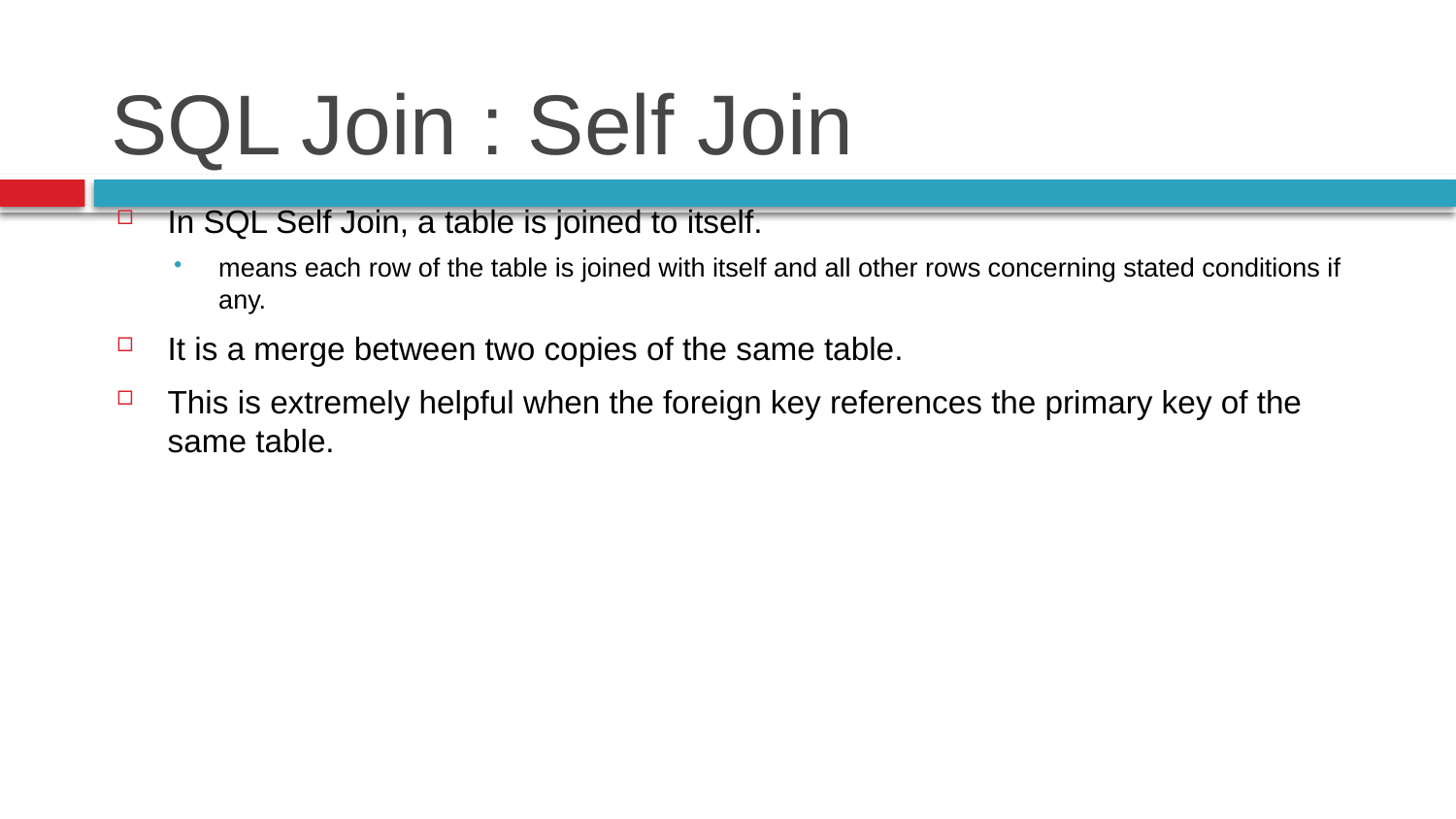

# SQL Join : Self Join
In SQL Self Join, a table is joined to itself.
means each row of the table is joined with itself and all other rows concerning stated conditions if any.
It is a merge between two copies of the same table.
This is extremely helpful when the foreign key references the primary key of the same table.